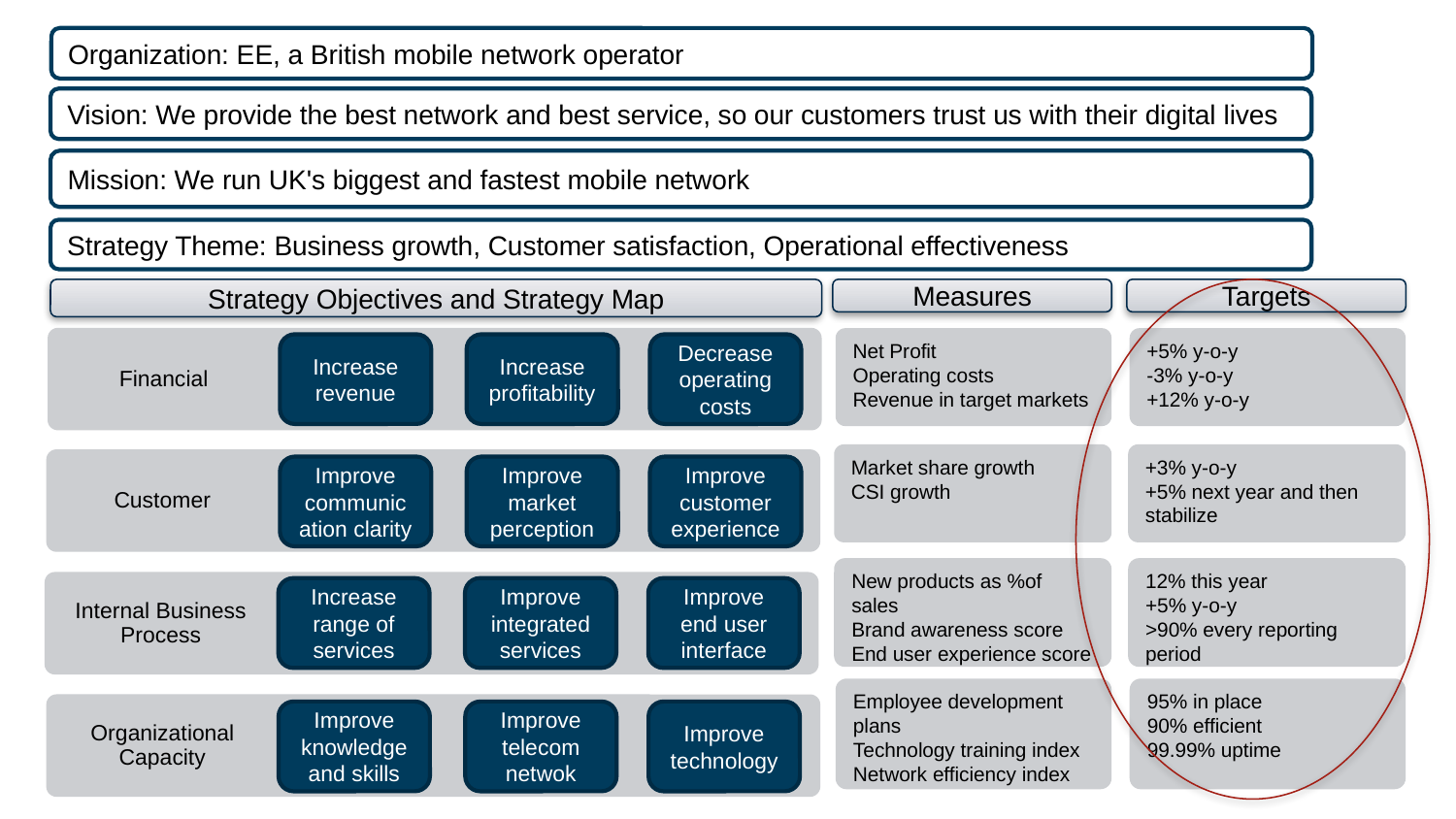

Organization: EE, a British mobile network operator
Vision: We provide the best network and best service, so our customers trust us with their digital lives
Mission: We run UK's biggest and fastest mobile network
Strategy Theme: Business growth, Customer satisfaction, Operational effectiveness
Strategy Objectives and Strategy Map
Measures

Targets

Financial
Increase revenue
Increase profitability
Decrease operating costs

Customer
Improve communication clarity
Improve market perception
Improve customer experience

Internal Business Process
Increase range of services
Improve integrated services
Improve end user interface

Organizational Capacity
Improve knowledge and skills
Improve telecom netwok
Improve technology
Net Profit
Operating costs
Revenue in target markets
Market share growth
CSI growth
New products as %of sales
Brand awareness score
End user experience score

Employee development plans
Technology training index
Network efficiency index
+5% y-o-y
-3% y-o-y
+12% y-o-y
+3% y-o-y
+5% next year and then stabilize
12% this year
+5% y-o-y
>90% every reporting period

95% in place
90% efficient
99.99% uptime